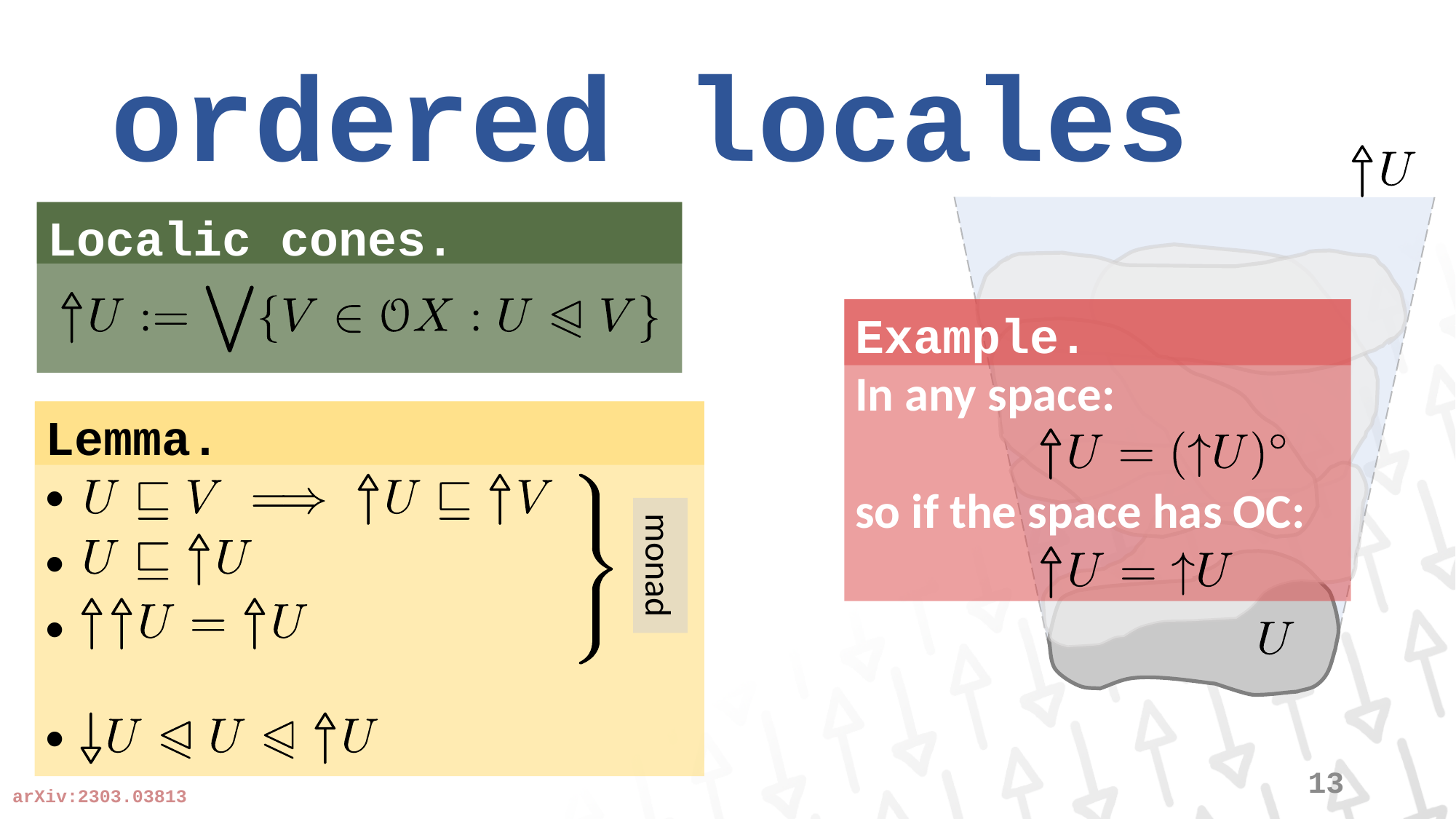

# ordered locales

Localic cones.

Example.
In any space:

so if the space has OC:

Lemma.

monad

13
arXiv:2303.03813